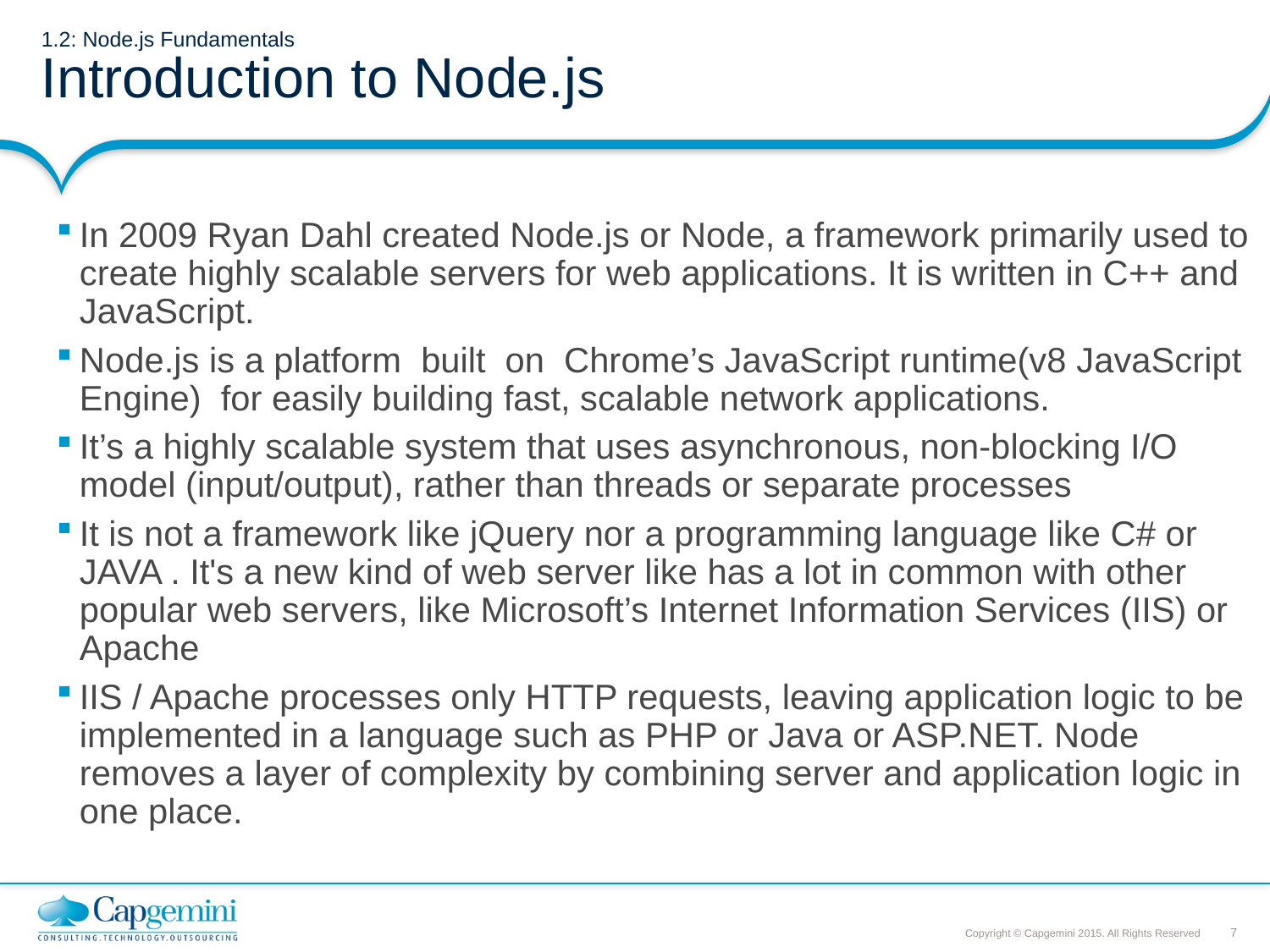

# 1.2: Node.js Fundamentals Introduction to Node.js
In 2009 Ryan Dahl created Node.js or Node, a framework primarily used to create highly scalable servers for web applications. It is written in C++ and JavaScript.
Node.js is a platform  built  on  Chrome’s JavaScript runtime(v8 JavaScript Engine)  for easily building fast, scalable network applications.
It’s a highly scalable system that uses asynchronous, non-blocking I/O model (input/output), rather than threads or separate processes
It is not a framework like jQuery nor a programming language like C# or JAVA . It's a new kind of web server like has a lot in common with other popular web servers, like Microsoft’s Internet Information Services (IIS) or Apache
IIS / Apache processes only HTTP requests, leaving application logic to be implemented in a language such as PHP or Java or ASP.NET. Node removes a layer of complexity by combining server and application logic in one place.